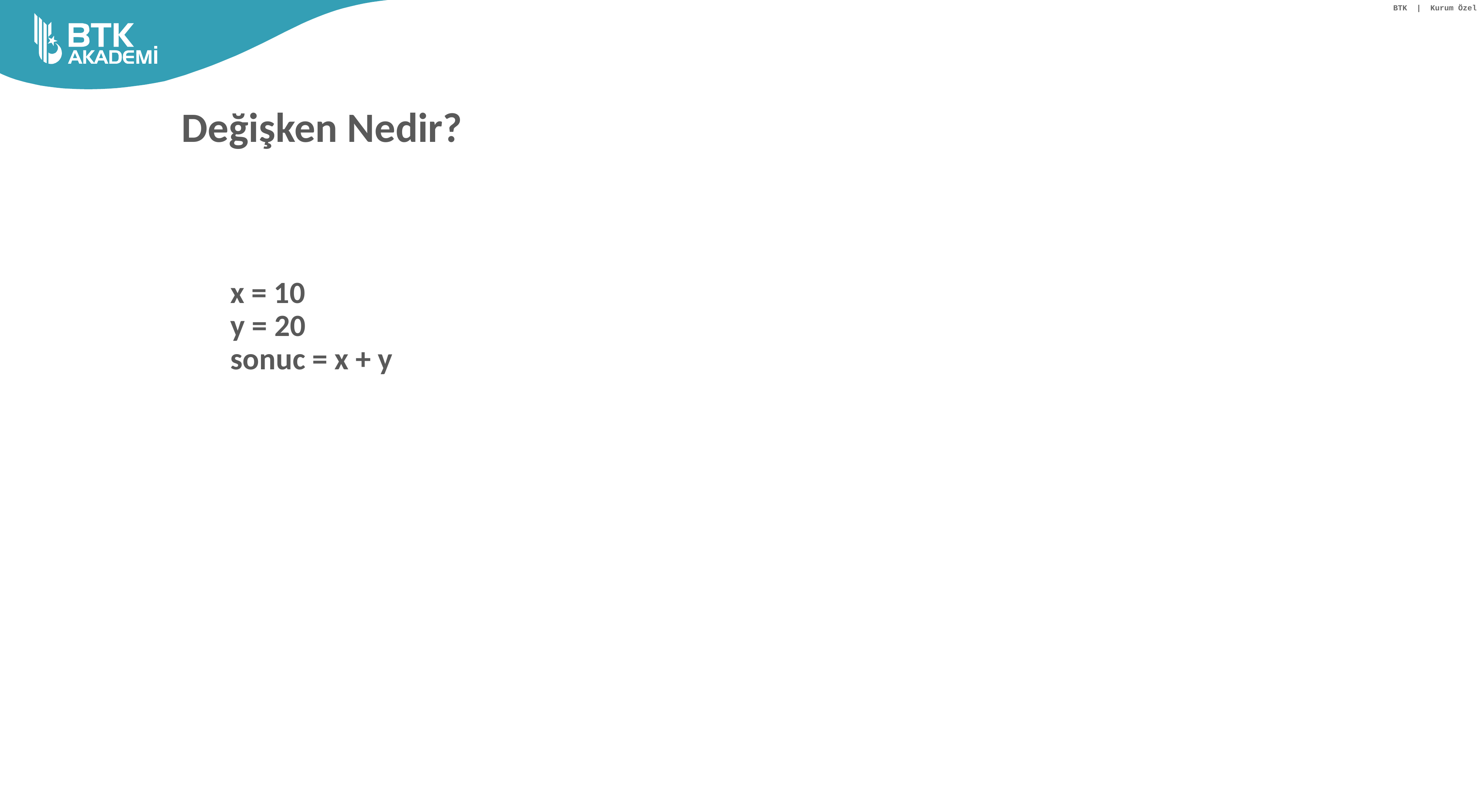

Değişken Nedir?
x = 10
y = 20
sonuc = x + y